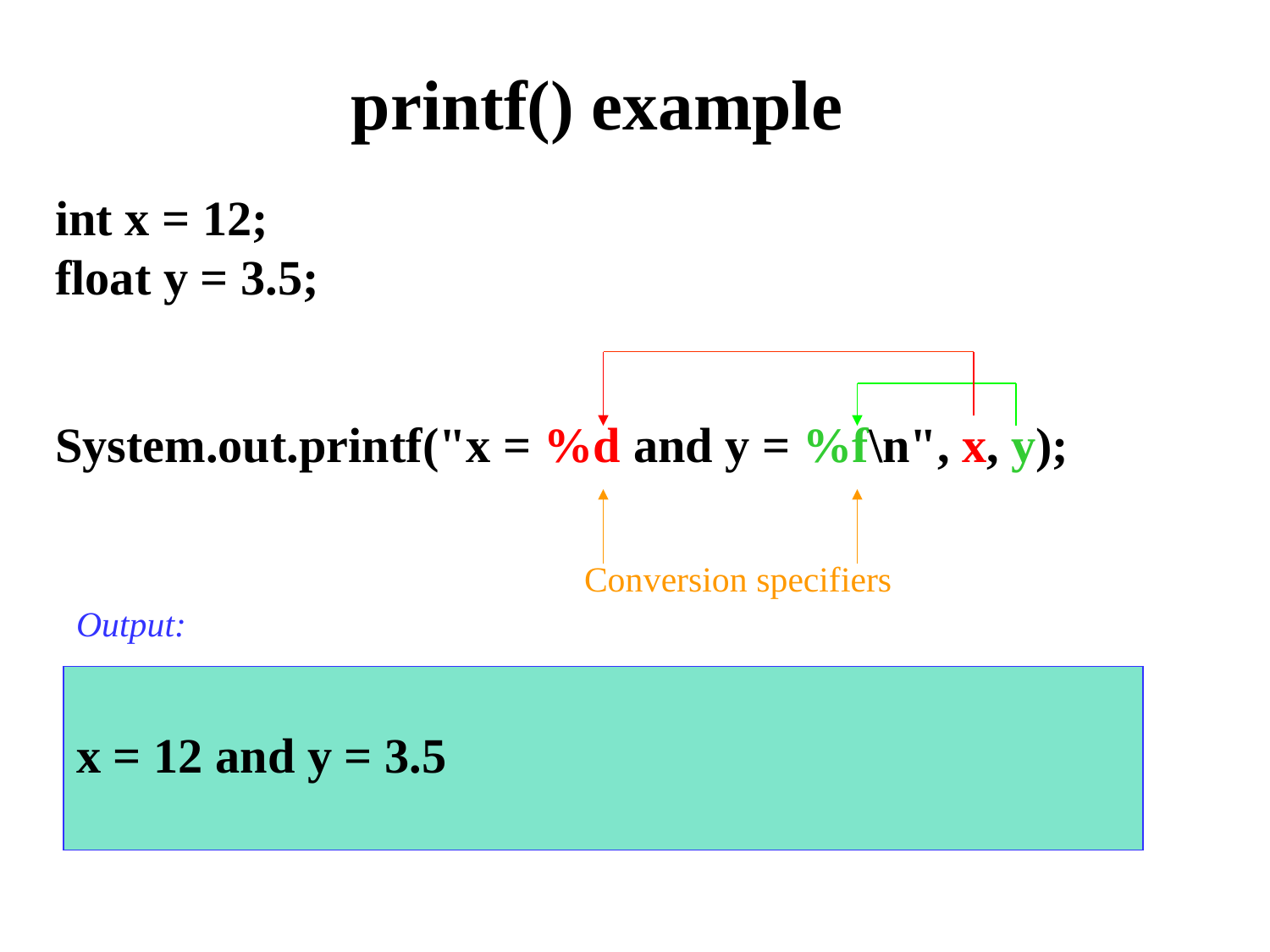

# printf() example
int x = 12;
float y = 3.5;

System.out.printf("x = %d and y = %f\n", x, y);
Conversion specifiers
Output:
x = 12 and y = 3.5